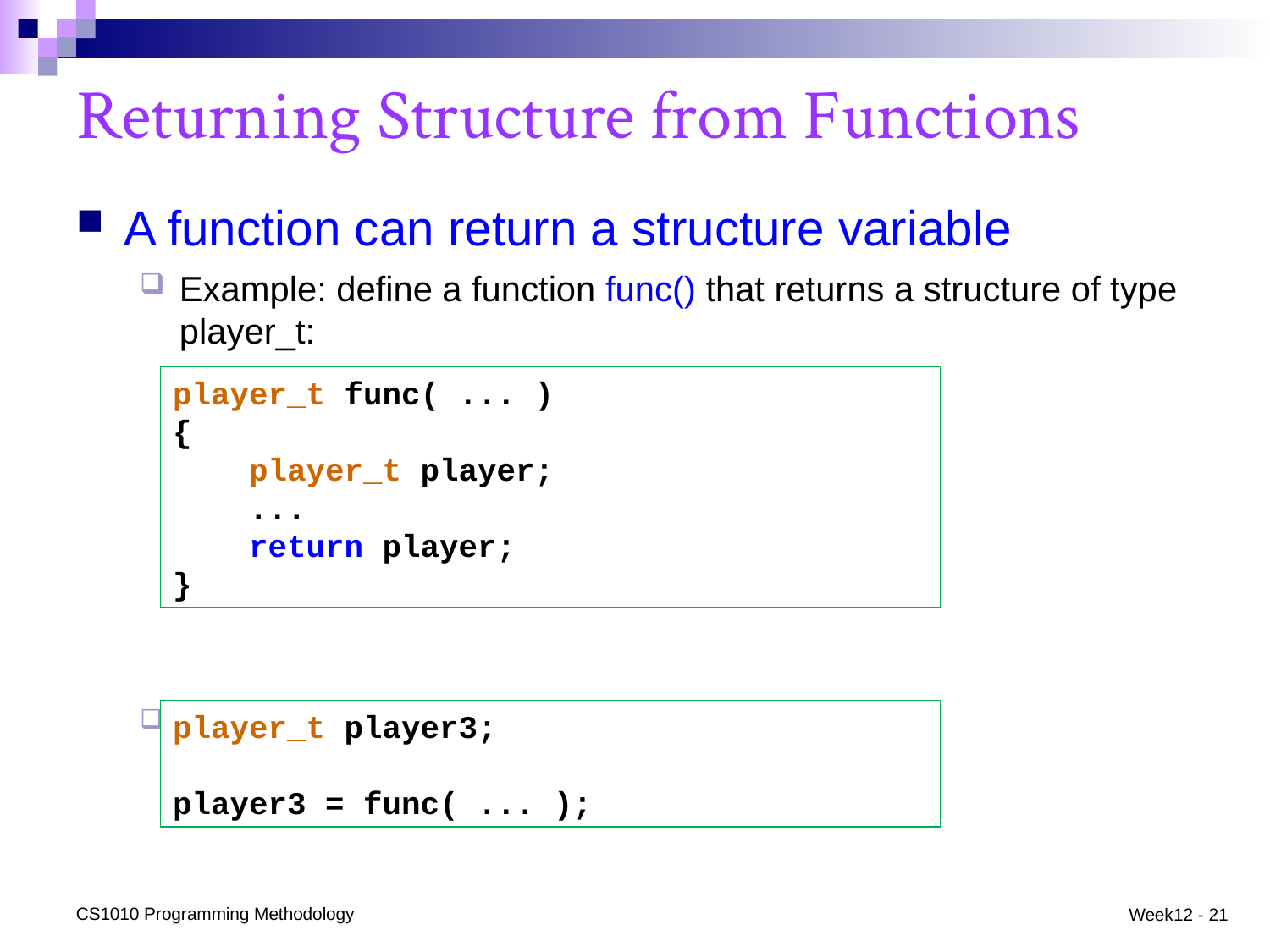

# Returning Structure from Functions
A function can return a structure variable
Example: define a function func() that returns a structure of type player_t:

To call func():
player_t func( ... )
{
    player_t player;
    ...
    return player;
}
player_t player3;

player3 = func( ... );
CS1010 Programming Methodology
Week12 - 21